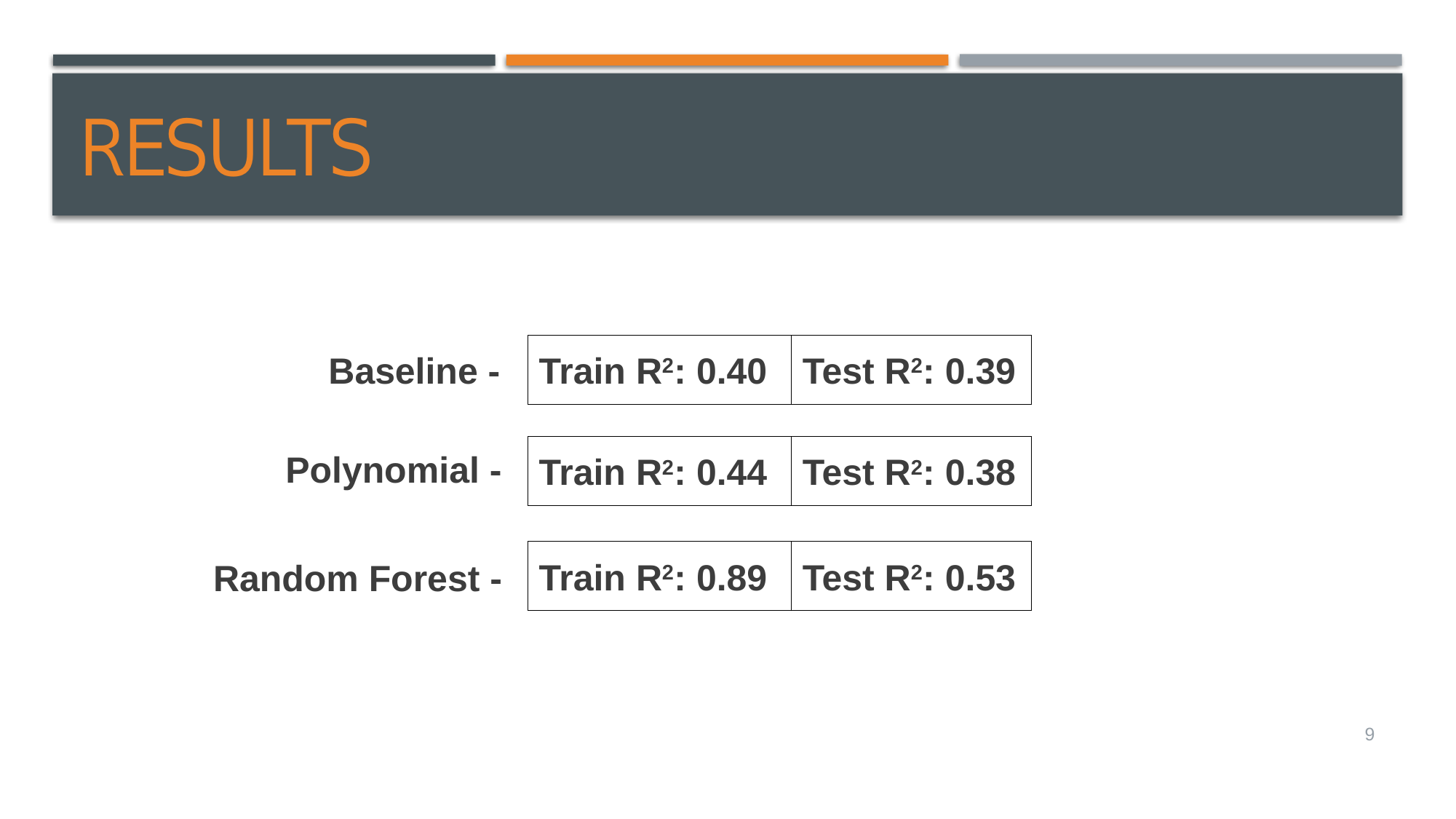

Results
Baseline -
Test R2: 0.39
Train R2: 0.40
Polynomial -
Test R2: 0.38
Train R2: 0.44
Test R2: 0.53
Train R2: 0.89
Random Forest -
9